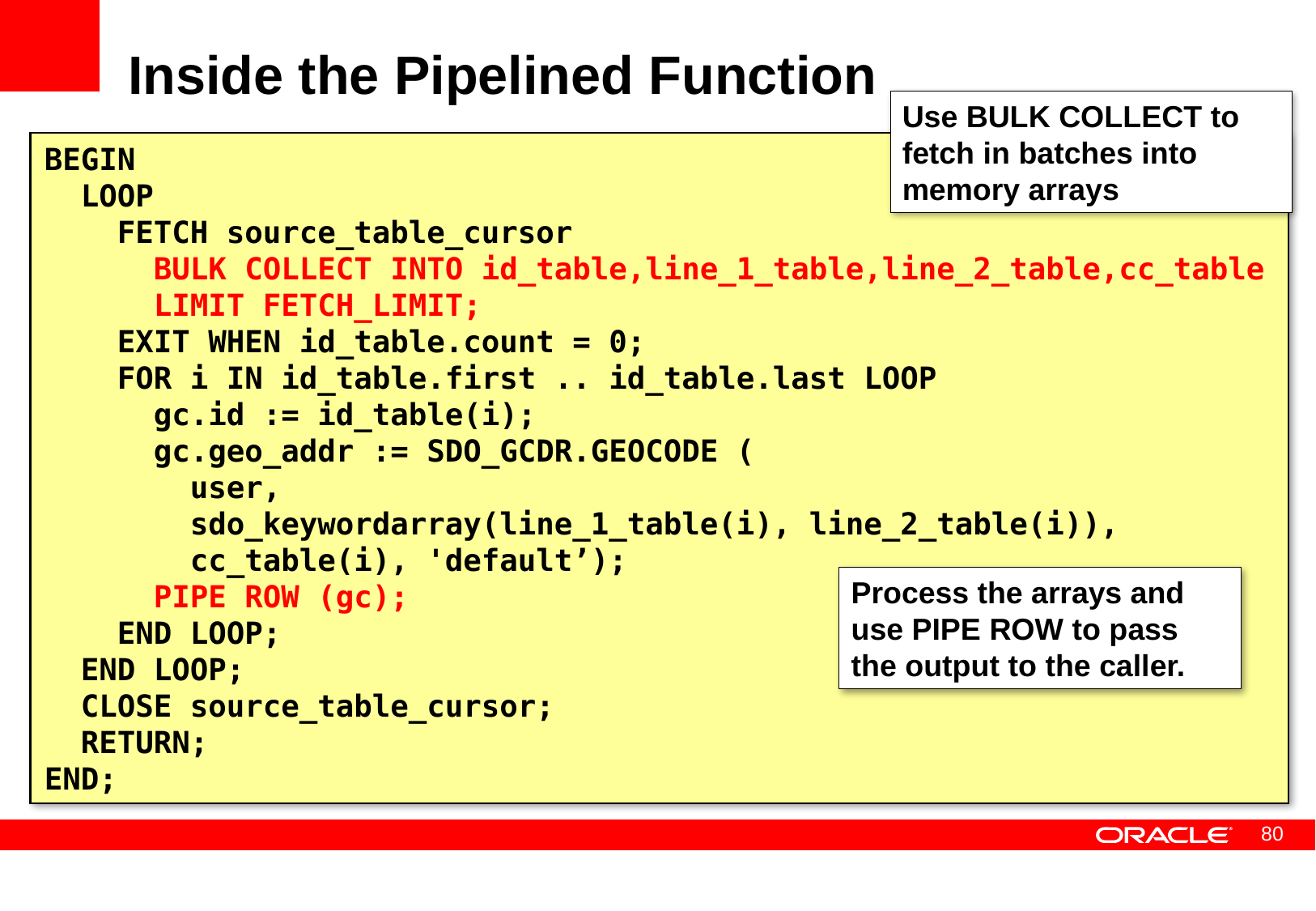

# Inside the Pipelined Function
Use BULK COLLECT to fetch in batches into memory arrays
BEGIN
  LOOP
    FETCH source_table_cursor
      BULK COLLECT INTO id_table,line_1_table,line_2_table,cc_table
      LIMIT FETCH_LIMIT;
    EXIT WHEN id_table.count = 0;
    FOR i IN id_table.first .. id_table.last LOOP
      gc.id := id_table(i);
      gc.geo_addr := SDO_GCDR.GEOCODE (
        user,
        sdo_keywordarray(line_1_table(i), line_2_table(i)),
        cc_table(i), 'default’);
      PIPE ROW (gc);
    END LOOP;
  END LOOP;
  CLOSE source_table_cursor;
  RETURN;
END;
Process the arrays and use PIPE ROW to pass the output to the caller.